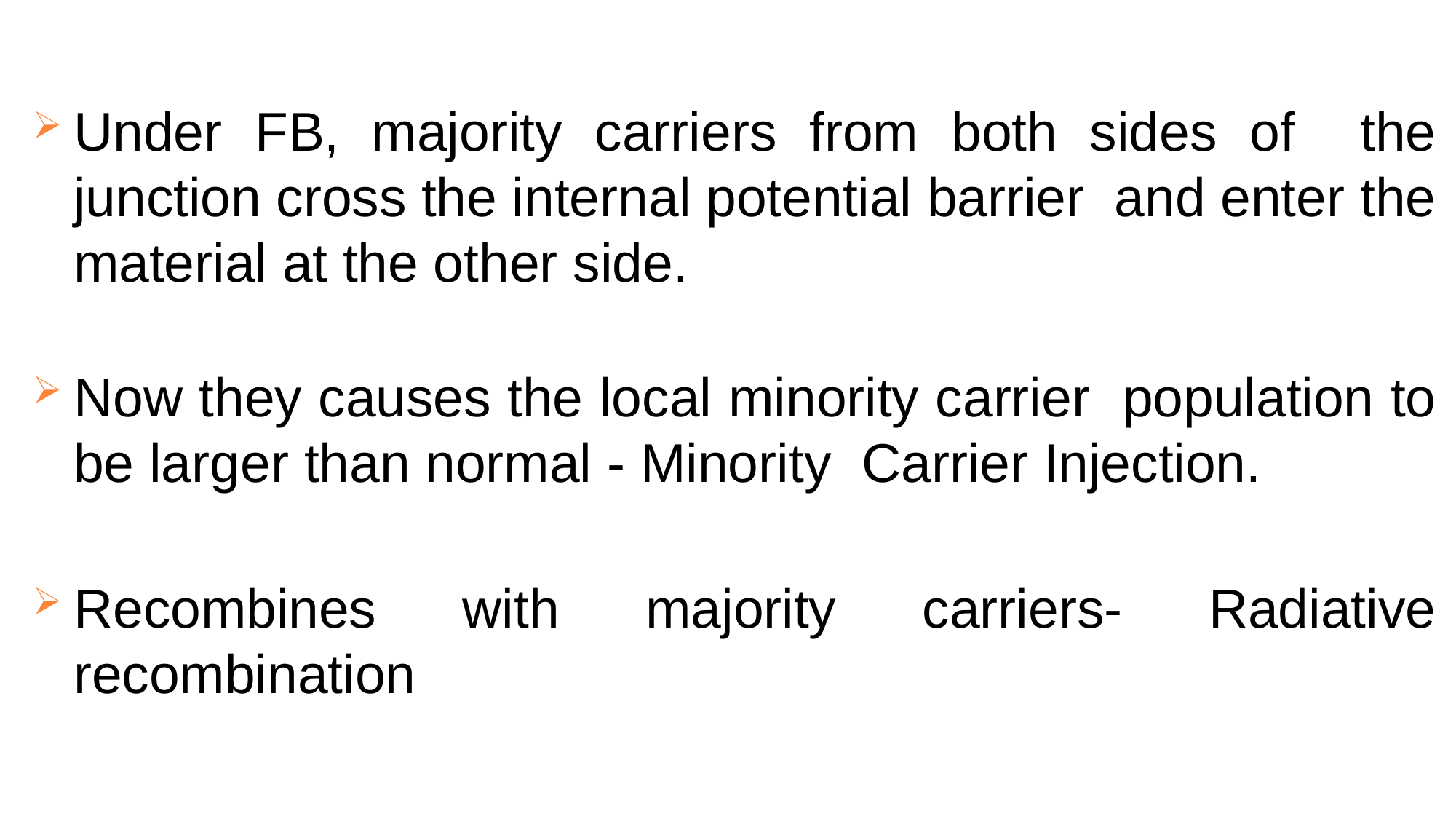

Under FB, majority carriers from both sides of  the junction cross the internal potential barrier  and enter the material at the other side.

Now they causes the local minority carrier  population to be larger than normal - Minority  Carrier Injection.

Recombines with majority carriers- Radiative recombination